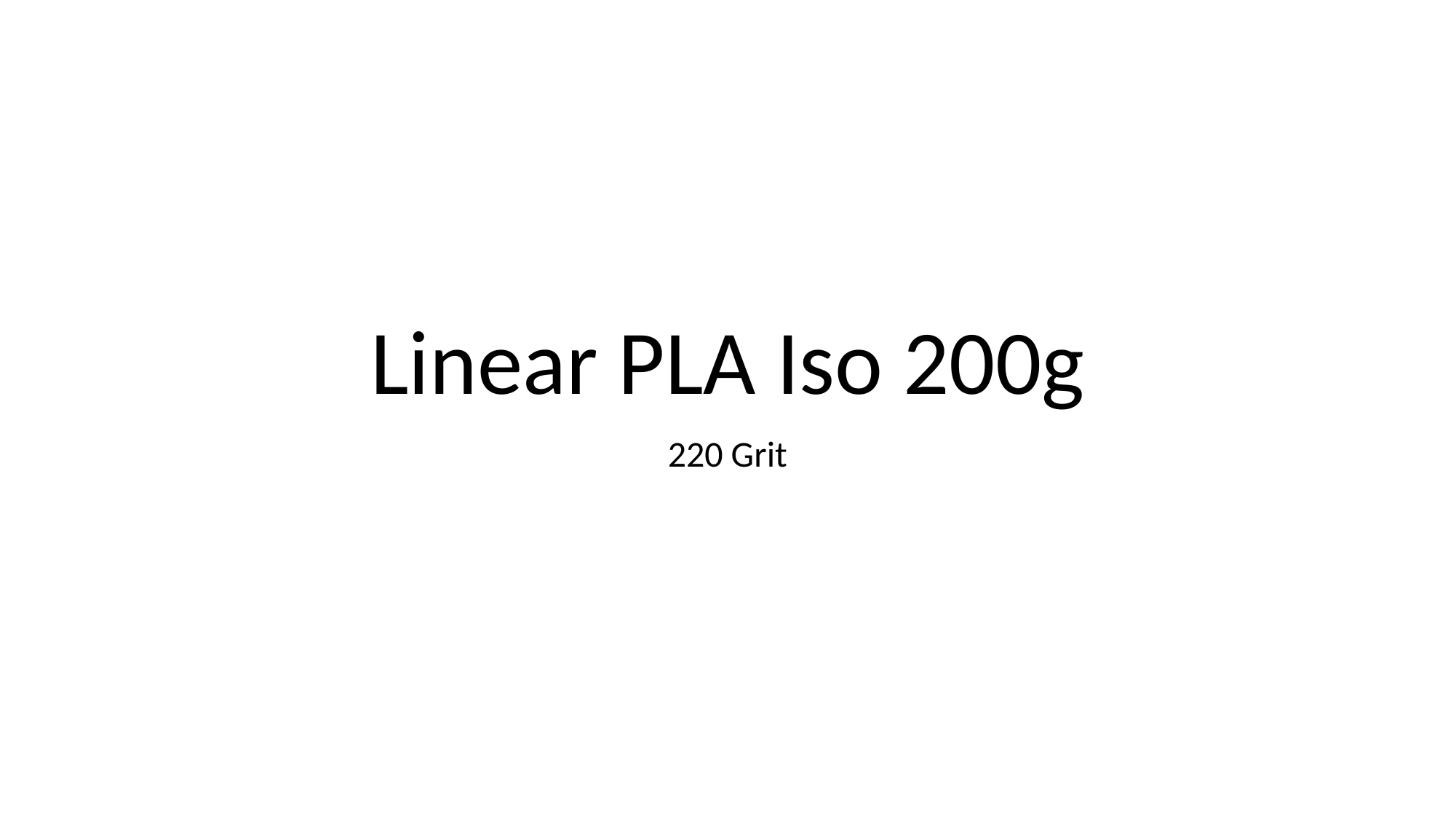

# Linear PLA Iso 200g
220 Grit